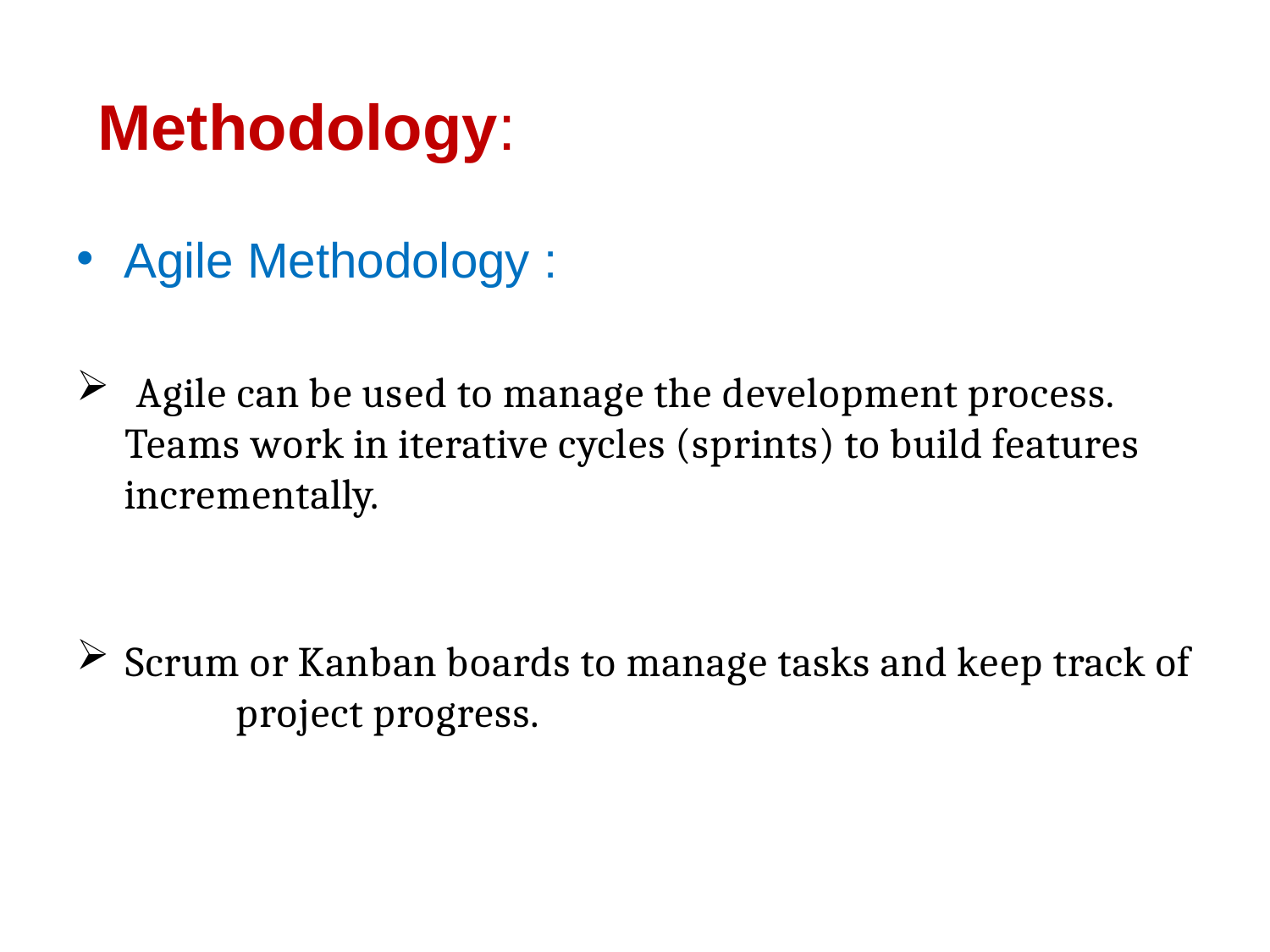

# Methodology:
Agile Methodology :

 Agile can be used to manage the development process.  Teams work in iterative cycles (sprints) to build features incrementally.

Scrum or Kanban boards to manage tasks and keep track of             project progress.